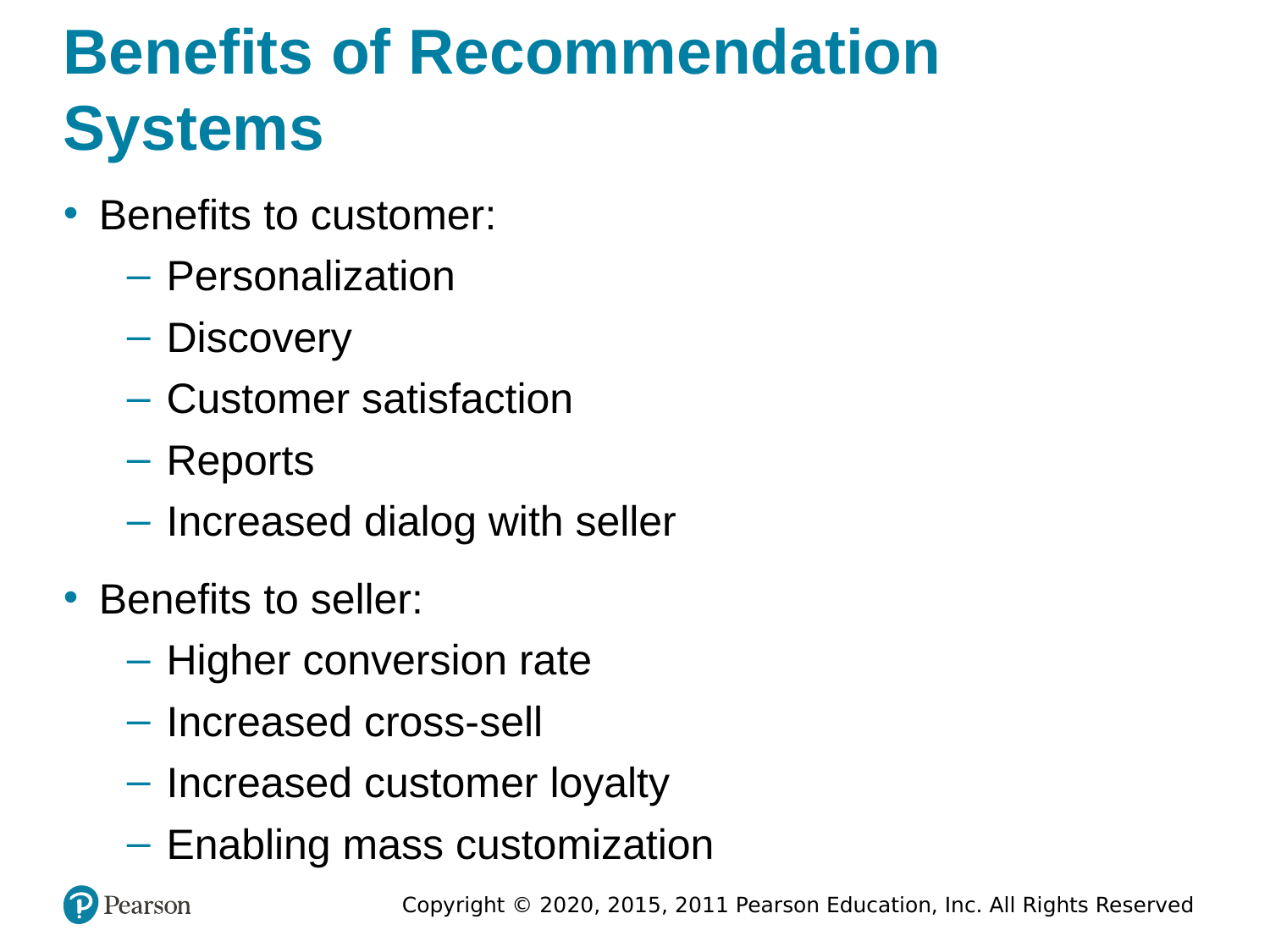

# Benefits of Recommendation Systems
Benefits to customer:
Personalization
Discovery
Customer satisfaction
Reports
Increased dialog with seller
Benefits to seller:
Higher conversion rate
Increased cross-sell
Increased customer loyalty
Enabling mass customization